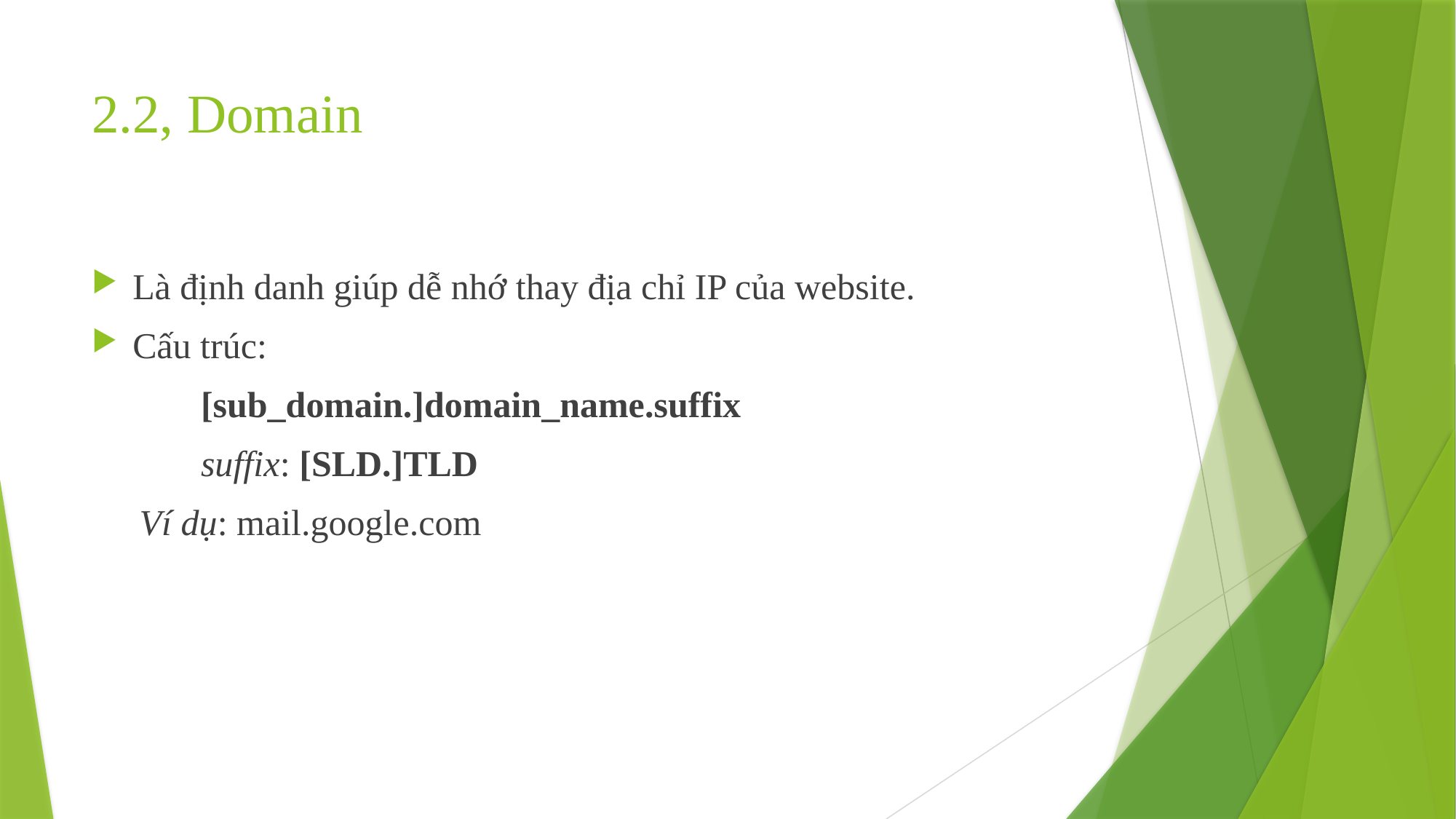

# 2.2, Domain
Là định danh giúp dễ nhớ thay địa chỉ IP của website.
Cấu trúc:
	[sub_domain.]domain_name.suffix
	suffix: [SLD.]TLD
Ví dụ: mail.google.com